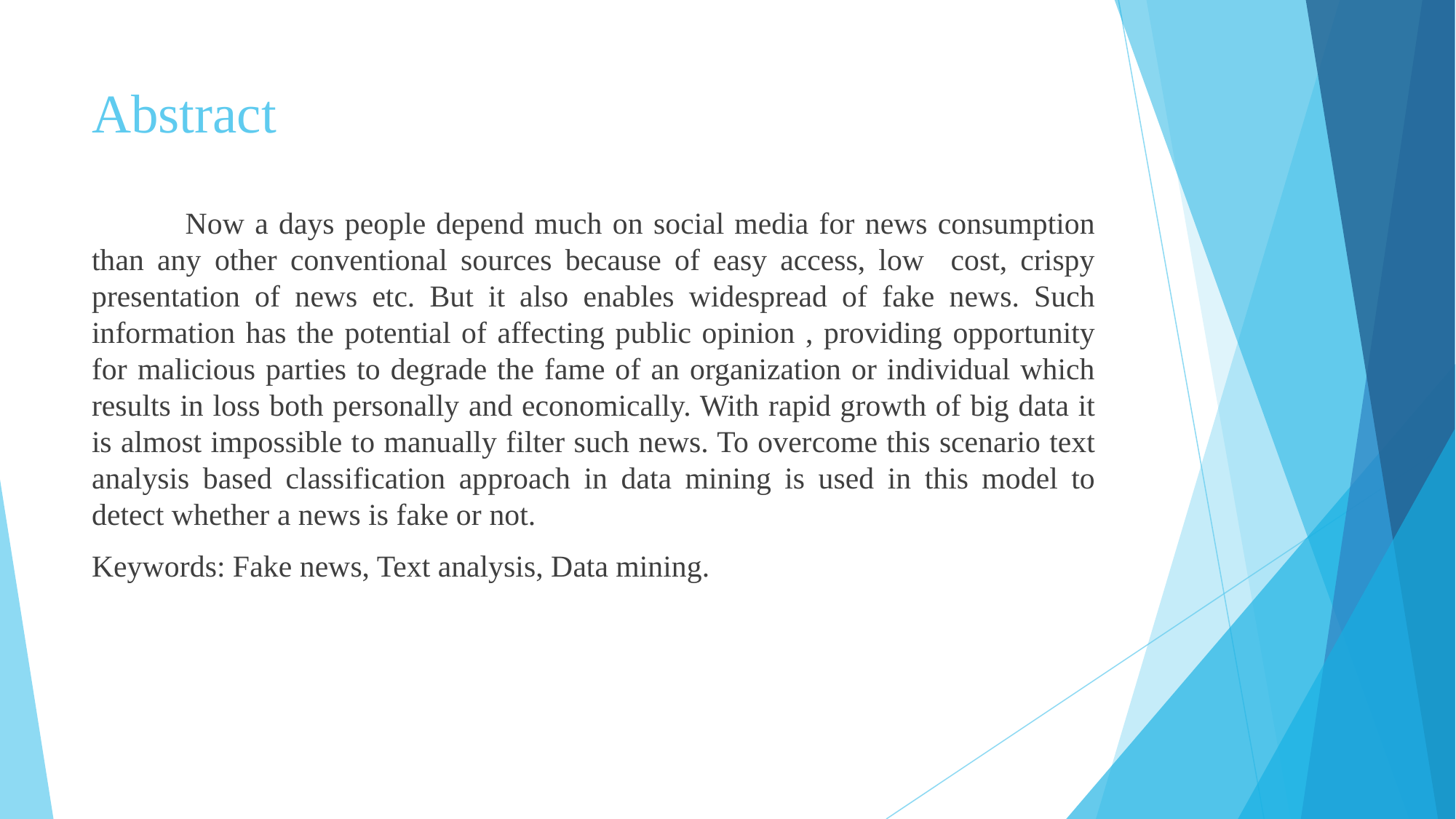

# Abstract
         Now a days people depend much on social media for news consumption than any other conventional sources because of easy access, low  cost, crispy presentation of news etc. But it also enables widespread of fake news. Such information has the potential of affecting public opinion , providing opportunity for malicious parties to degrade the fame of an organization or individual which results in loss both personally and economically. With rapid growth of big data it is almost impossible to manually filter such news. To overcome this scenario text analysis based classification approach in data mining is used in this model to detect whether a news is fake or not.
Keywords: Fake news, Text analysis, Data mining.